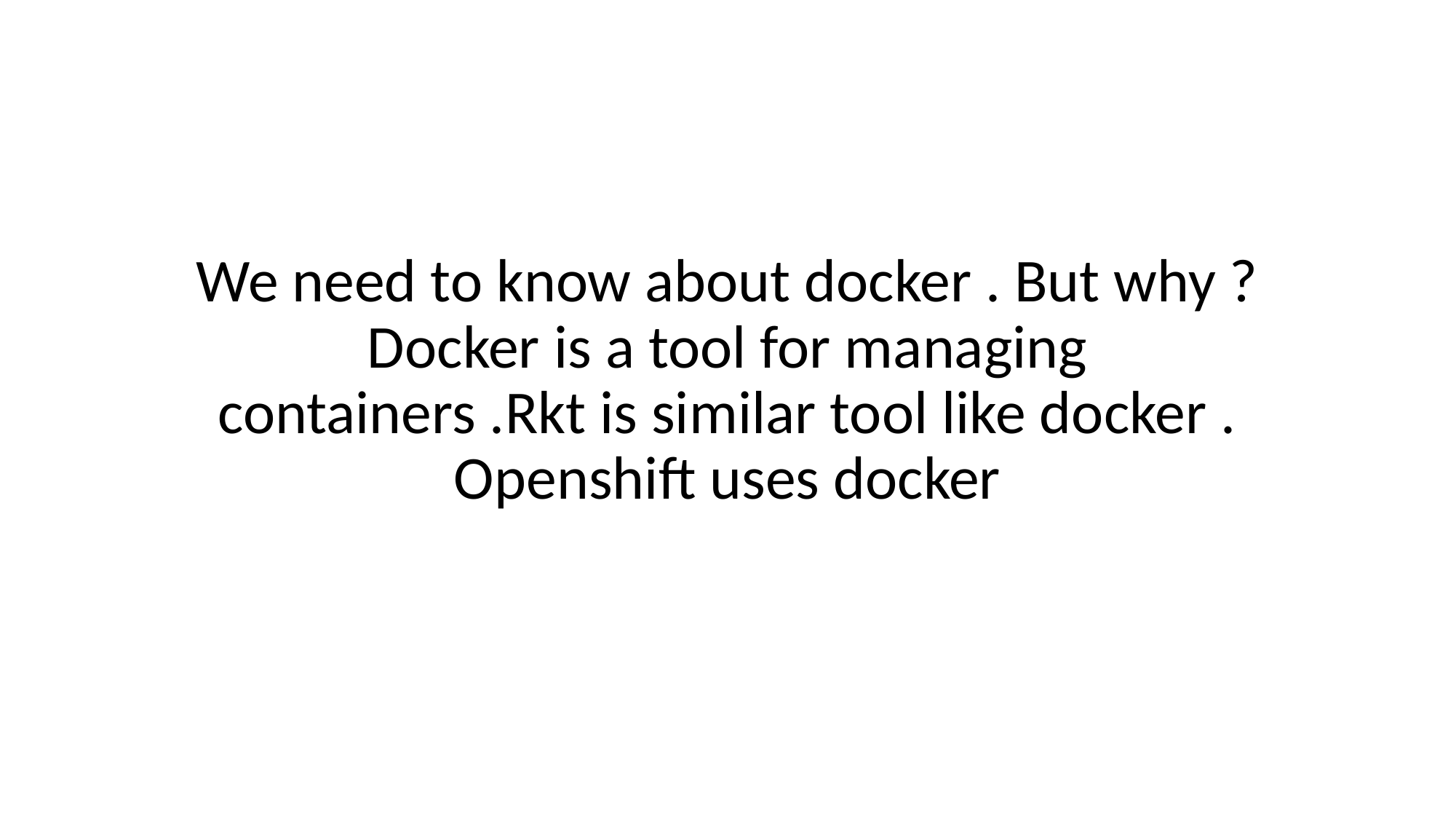

# We need to know about docker . But why ? Docker is a tool for managing containers .Rkt is similar tool like docker . Openshift uses docker